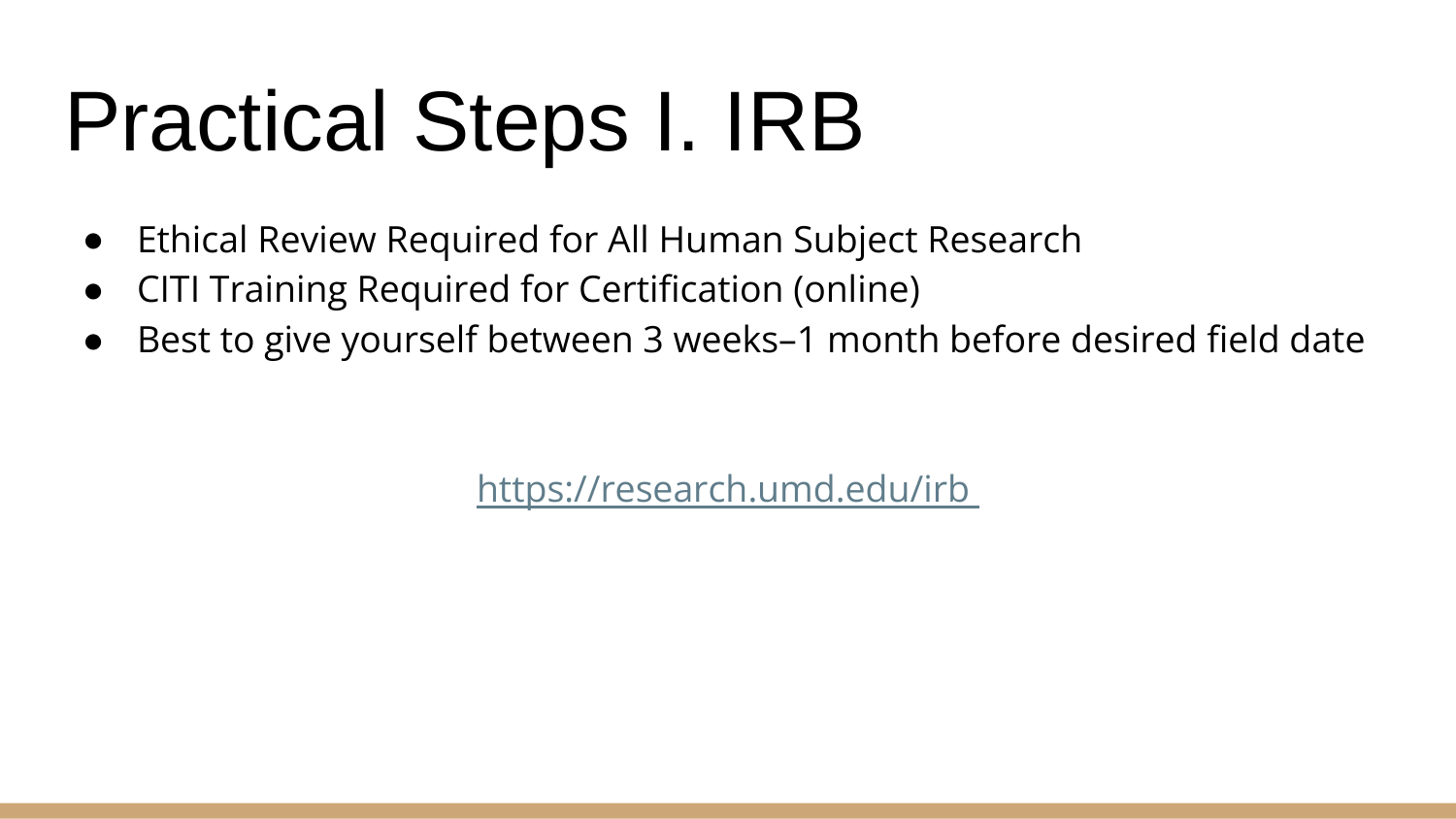

# Practical Steps I. IRB
Ethical Review Required for All Human Subject Research
CITI Training Required for Certification (online)
Best to give yourself between 3 weeks–1 month before desired field date

https://research.umd.edu/irb